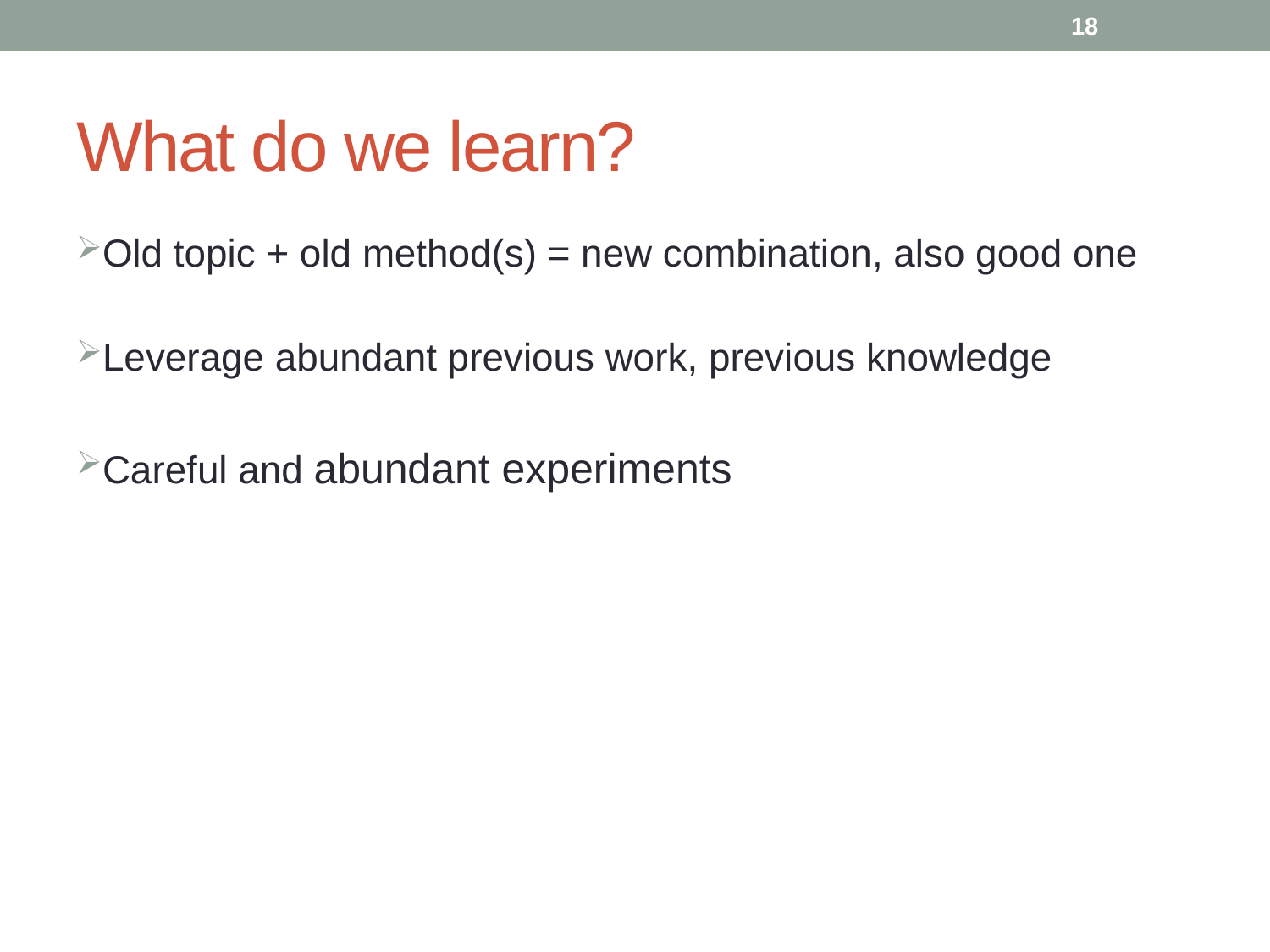

18
# What do we learn?
Old topic + old method(s) = new combination, also good one

Leverage abundant previous work, previous knowledge

Careful and abundant experiments